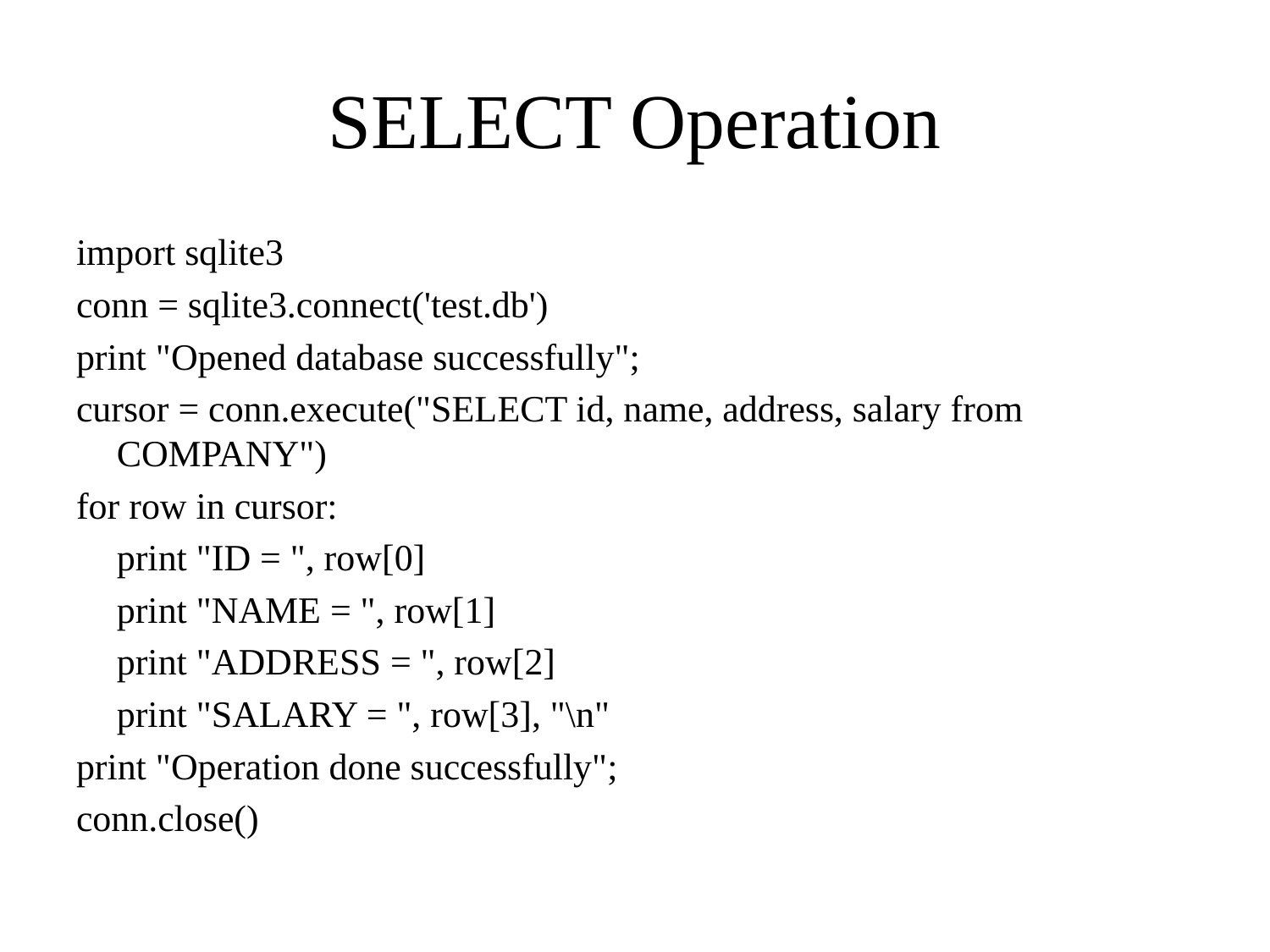

# SELECT Operation
import sqlite3
conn = sqlite3.connect('test.db')
print "Opened database successfully";
cursor = conn.execute("SELECT id, name, address, salary from COMPANY")
for row in cursor:
	print "ID = ", row[0]
	print "NAME = ", row[1]
	print "ADDRESS = ", row[2]
	print "SALARY = ", row[3], "\n"
print "Operation done successfully";
conn.close()